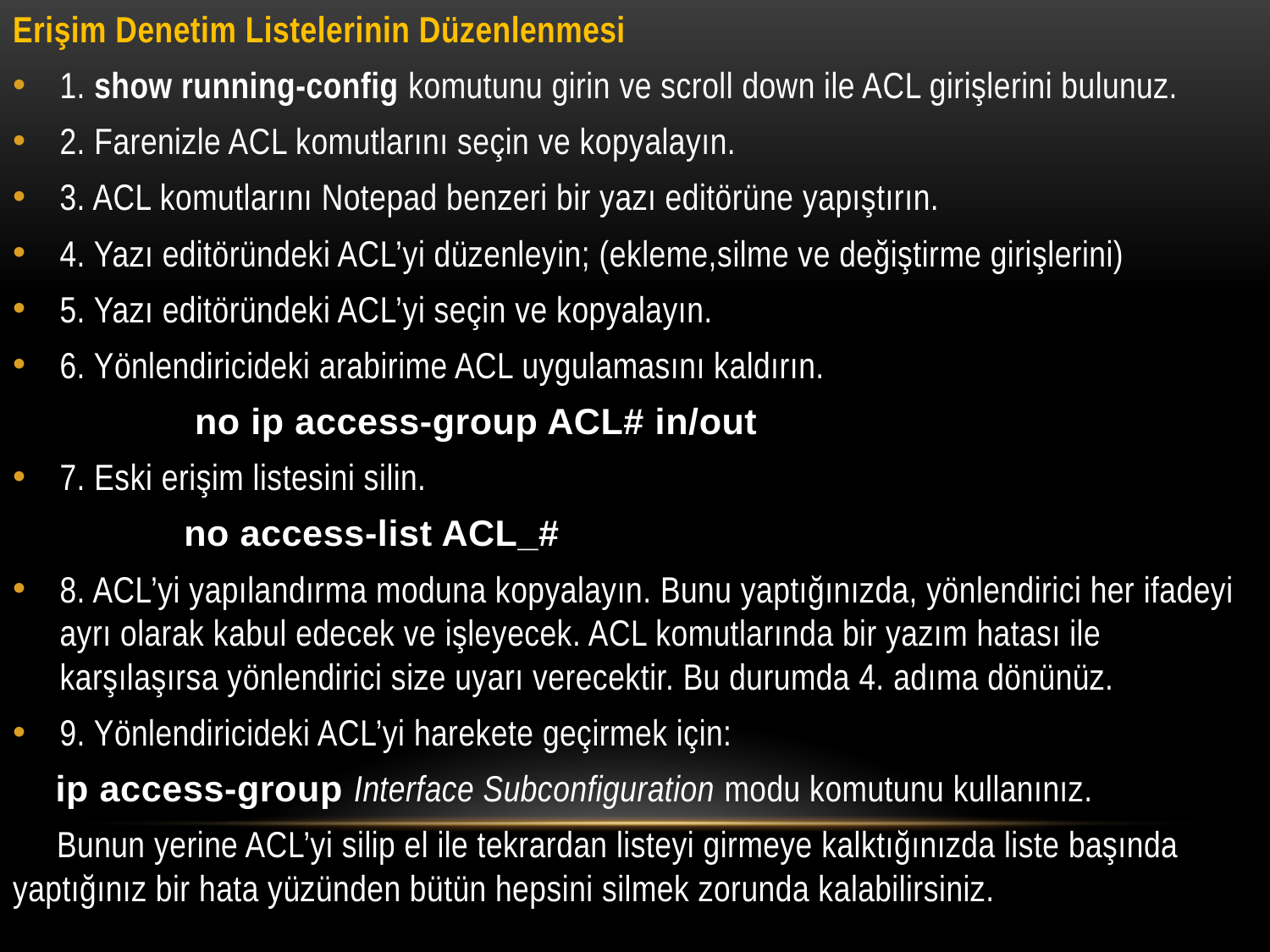

Erişim Denetim Listelerinin Düzenlenmesi
1. show running-config komutunu girin ve scroll down ile ACL girişlerini bulunuz.
2. Farenizle ACL komutlarını seçin ve kopyalayın.
3. ACL komutlarını Notepad benzeri bir yazı editörüne yapıştırın.
4. Yazı editöründeki ACL’yi düzenleyin; (ekleme,silme ve değiştirme girişlerini)
5. Yazı editöründeki ACL’yi seçin ve kopyalayın.
6. Yönlendiricideki arabirime ACL uygulamasını kaldırın.
                 no ip access-group ACL# in/out
7. Eski erişim listesini silin.
                no access-list ACL_#
8. ACL’yi yapılandırma moduna kopyalayın. Bunu yaptığınızda, yönlendirici her ifadeyi ayrı olarak kabul edecek ve işleyecek. ACL komutlarında bir yazım hatası ile karşılaşırsa yönlendirici size uyarı verecektir. Bu durumda 4. adıma dönünüz.
9. Yönlendiricideki ACL’yi harekete geçirmek için:
    ip access-group Interface Subconfiguration modu komutunu kullanınız.
     Bunun yerine ACL’yi silip el ile tekrardan listeyi girmeye kalktığınızda liste başında yaptığınız bir hata yüzünden bütün hepsini silmek zorunda kalabilirsiniz.